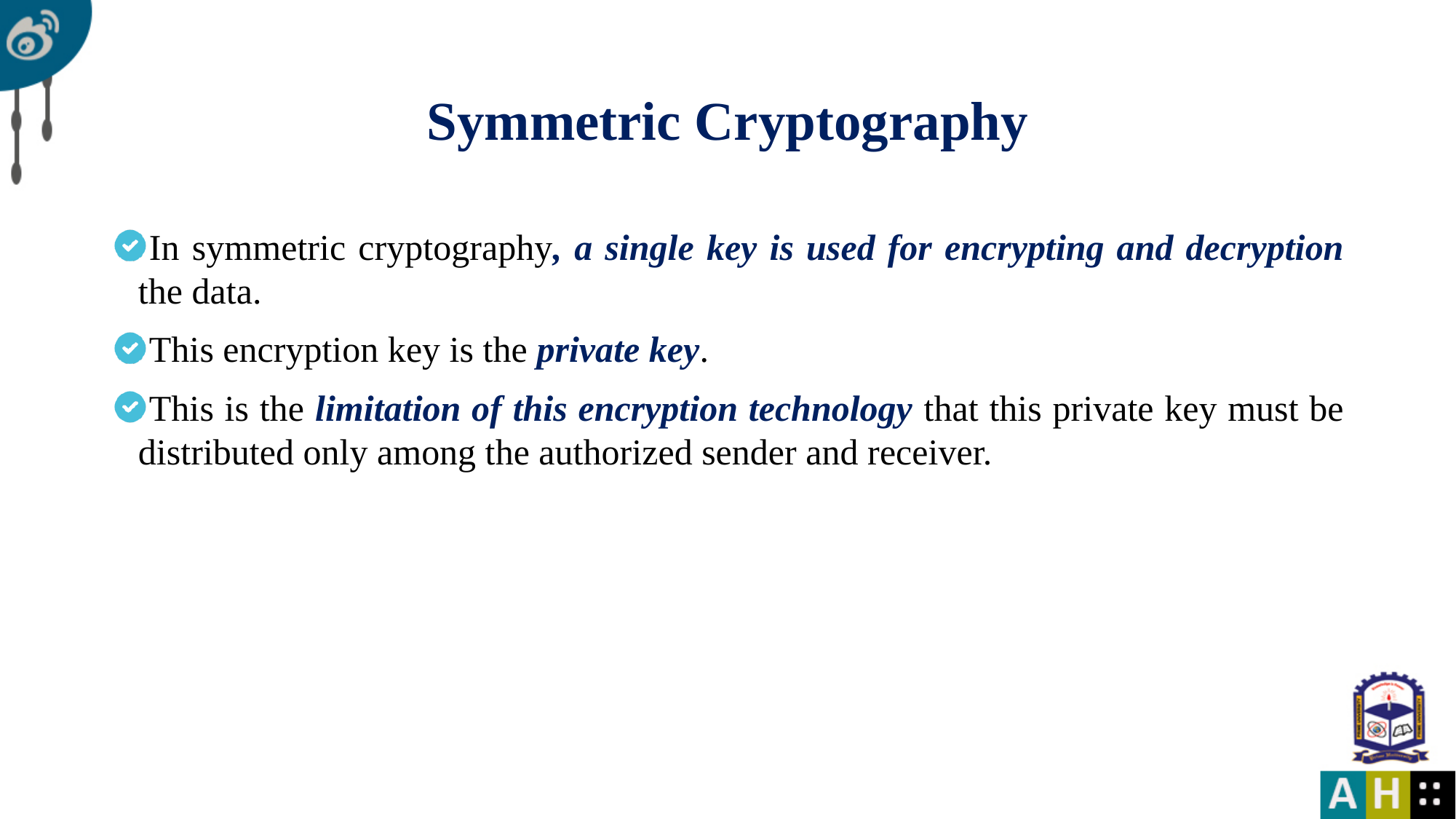

# Symmetric Cryptography
In symmetric cryptography, a single key is used for encrypting and decryption the data.
This encryption key is the private key.
This is the limitation of this encryption technology that this private key must be distributed only among the authorized sender and receiver.